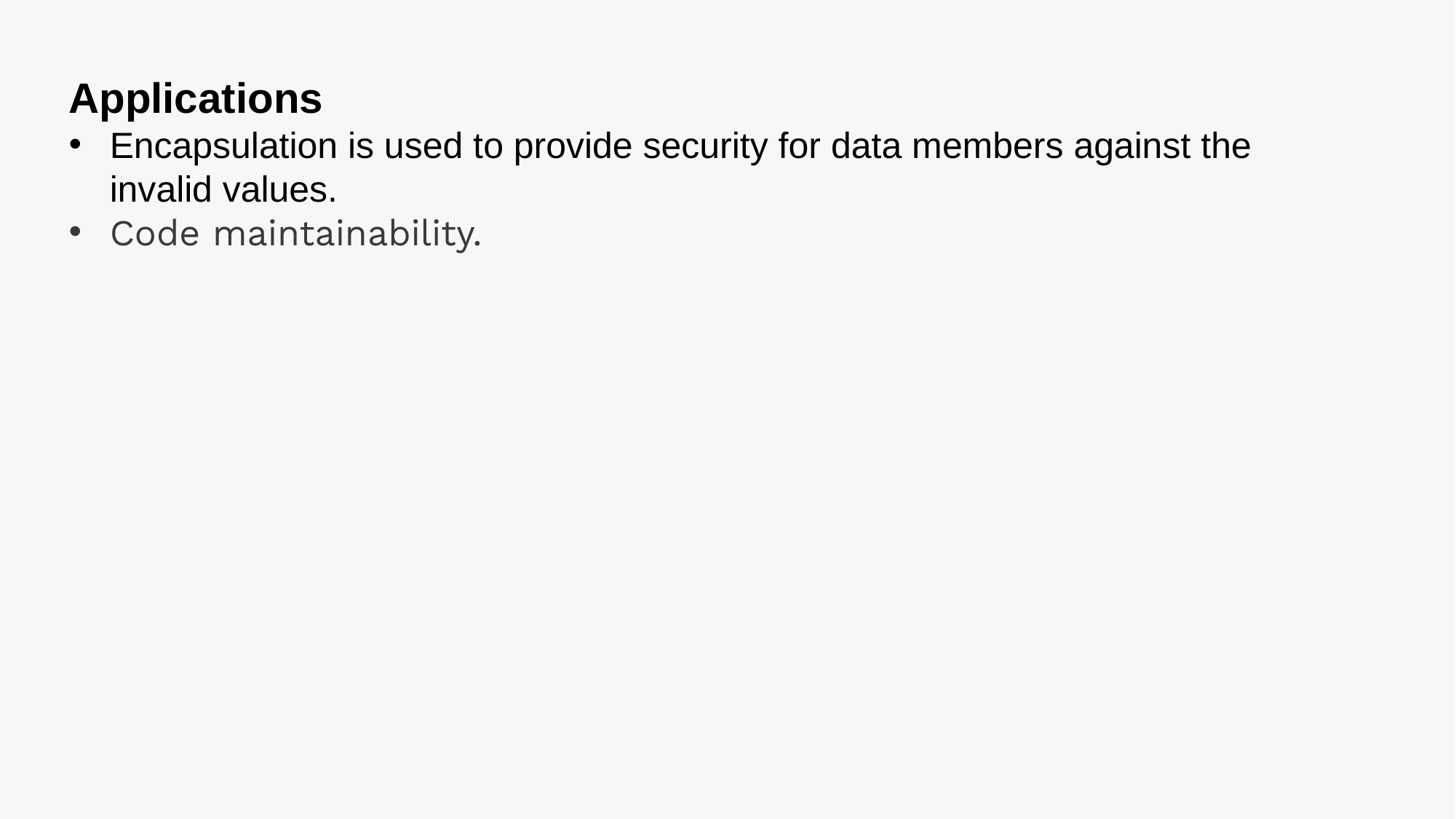

Applications
Encapsulation is used to provide security for data members against the invalid values.
Code maintainability.